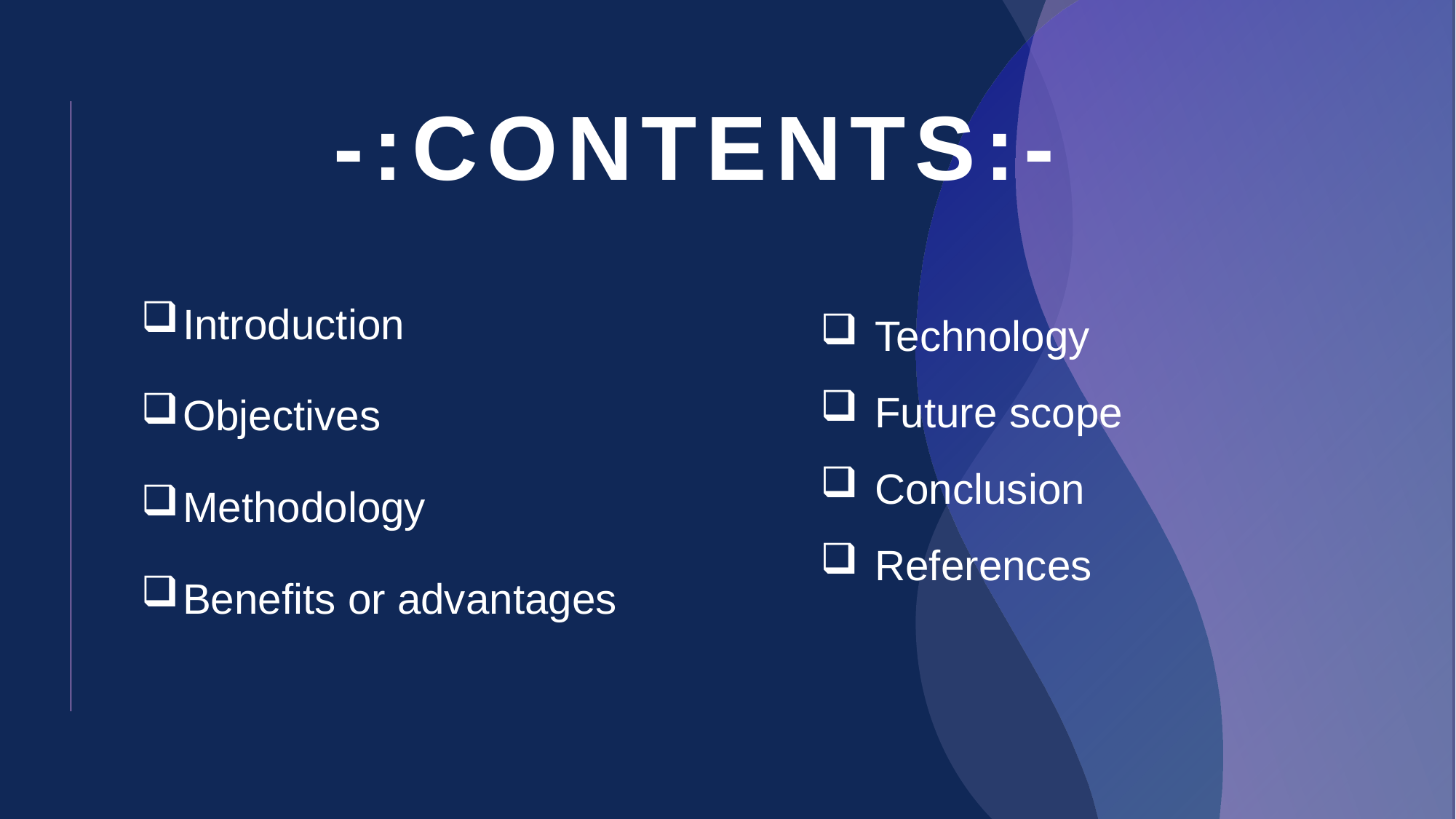

# -:CONTENTS:-

Introduction
Objectives
Methodology
Benefits or advantages
Technology
Future scope
Conclusion
References